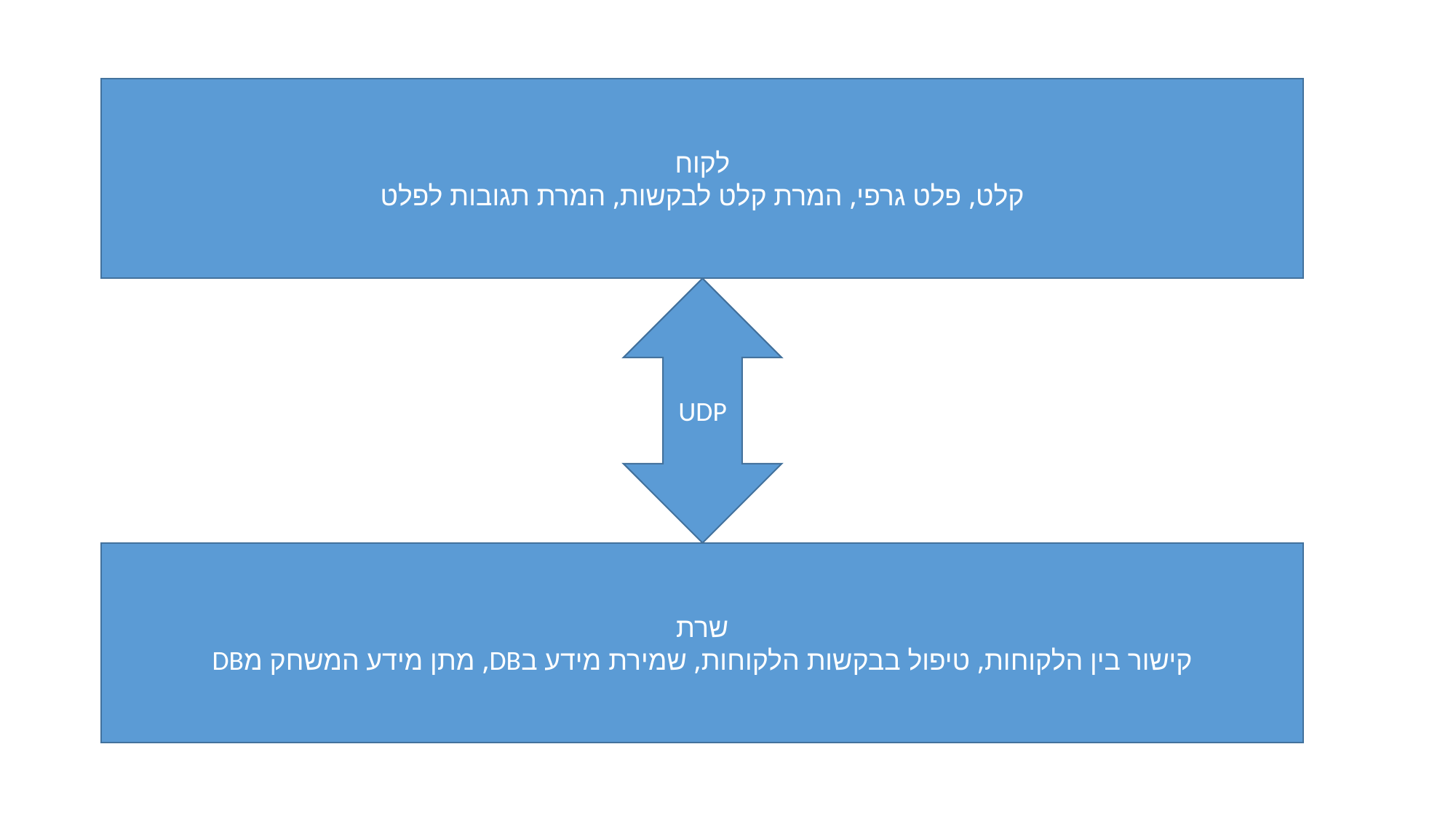

לקוח
קלט, פלט גרפי, המרת קלט לבקשות, המרת תגובות לפלט
UDP
שרת
קישור בין הלקוחות, טיפול בבקשות הלקוחות, שמירת מידע בDB, מתן מידע המשחק מDB